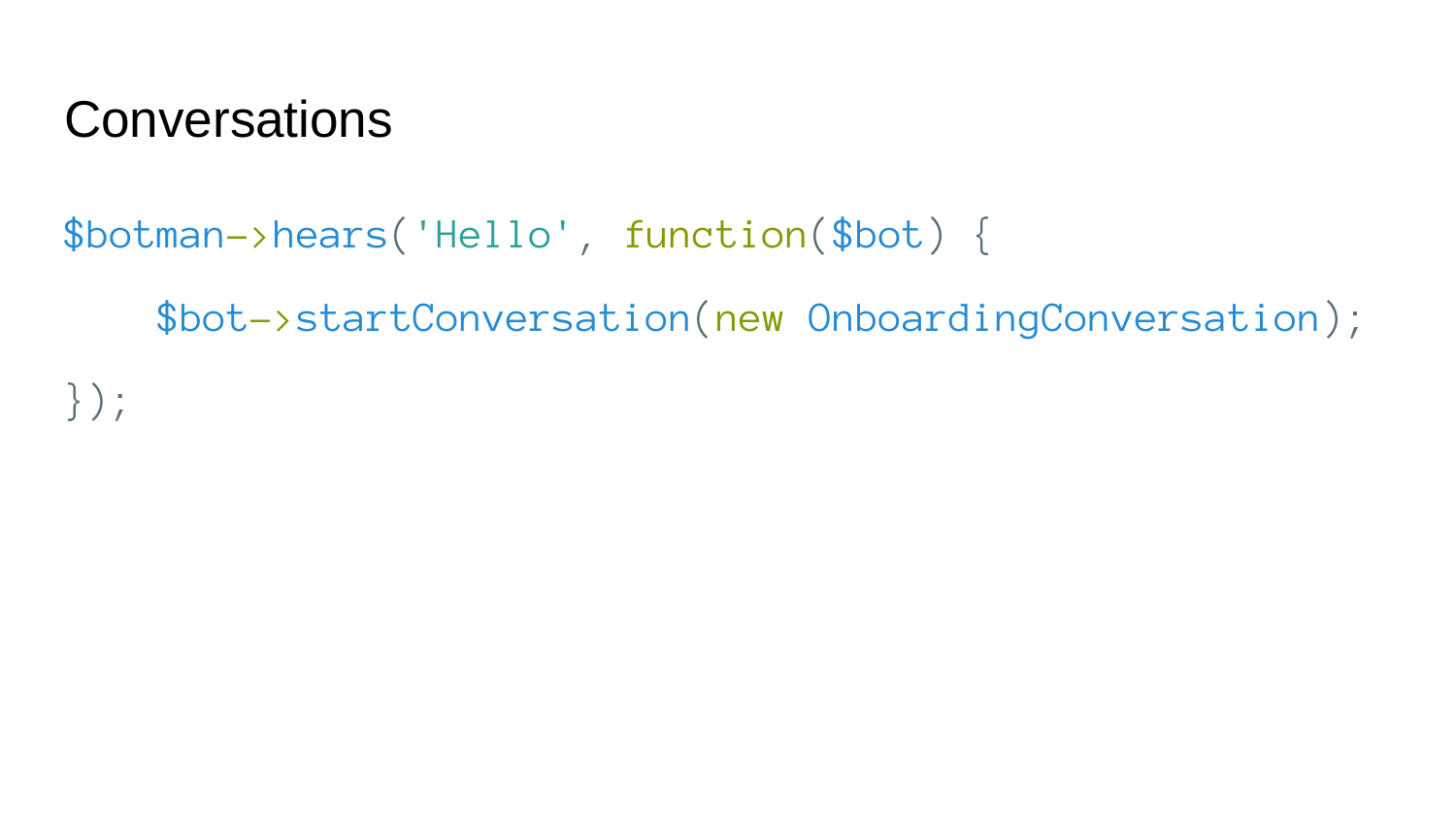

# Conversations
$botman->hears('Hello', function($bot) {
    $bot->startConversation(new OnboardingConversation);
});